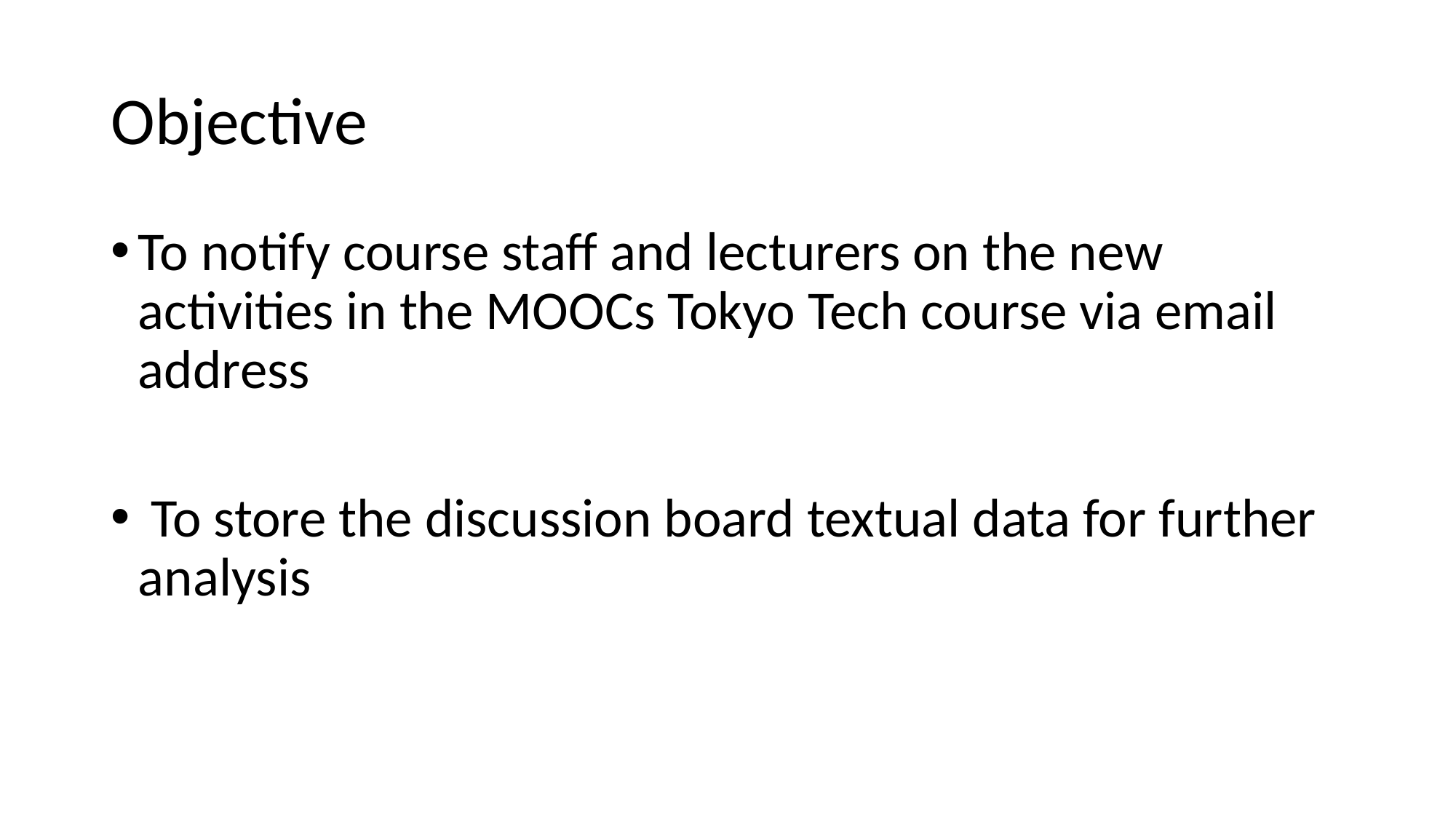

# Objective
To notify course staff and lecturers on the new activities in the MOOCs Tokyo Tech course via email address

 To store the discussion board textual data for further analysis